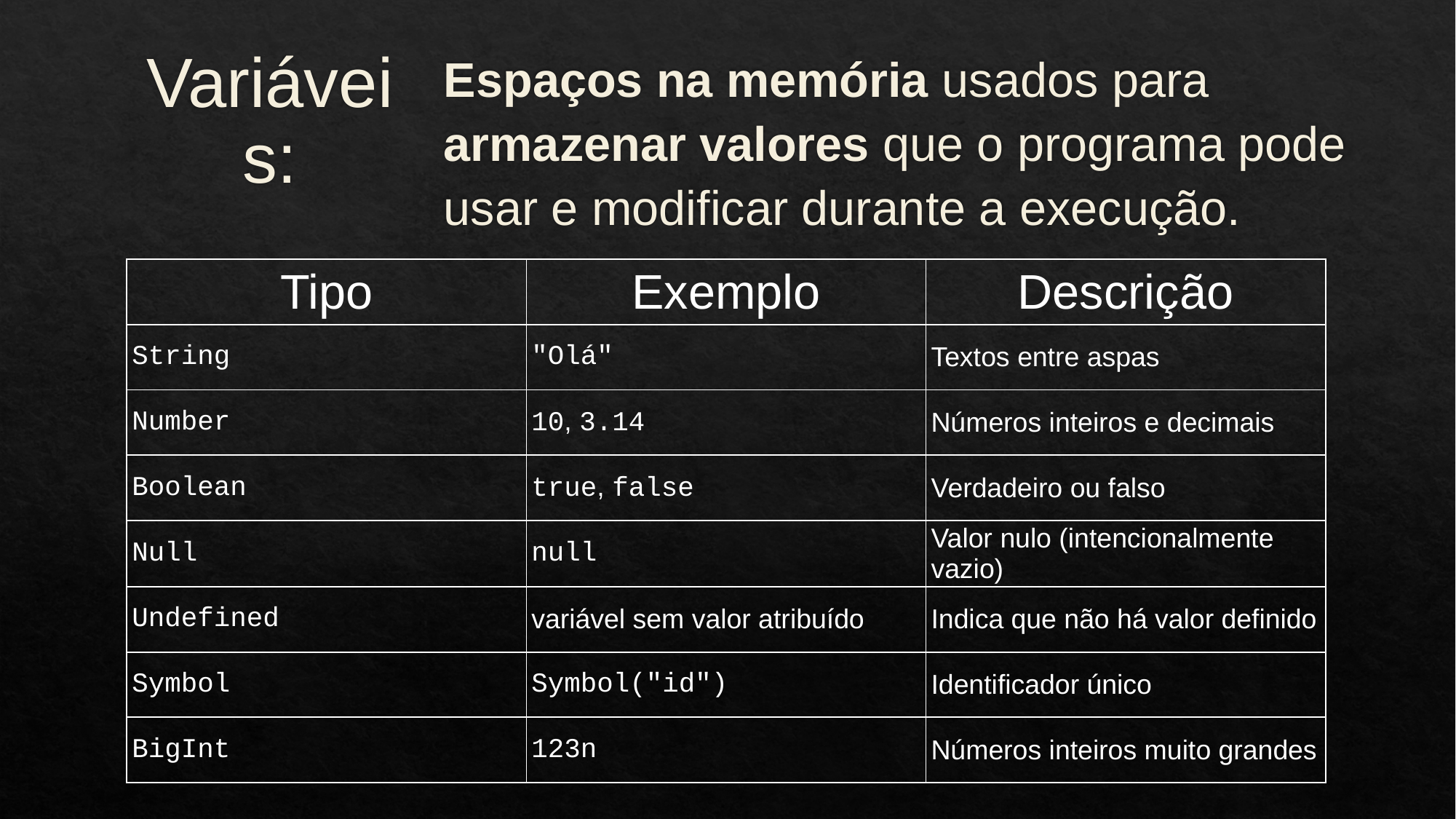

Espaços na memória usados para armazenar valores que o programa pode usar e modificar durante a execução.
# Variáveis:
| Tipo | Exemplo | Descrição |
| --- | --- | --- |
| String | "Olá" | Textos entre aspas |
| Number | 10, 3.14 | Números inteiros e decimais |
| Boolean | true, false | Verdadeiro ou falso |
| Null | null | Valor nulo (intencionalmente vazio) |
| Undefined | variável sem valor atribuído | Indica que não há valor definido |
| Symbol | Symbol("id") | Identificador único |
| BigInt | 123n | Números inteiros muito grandes |